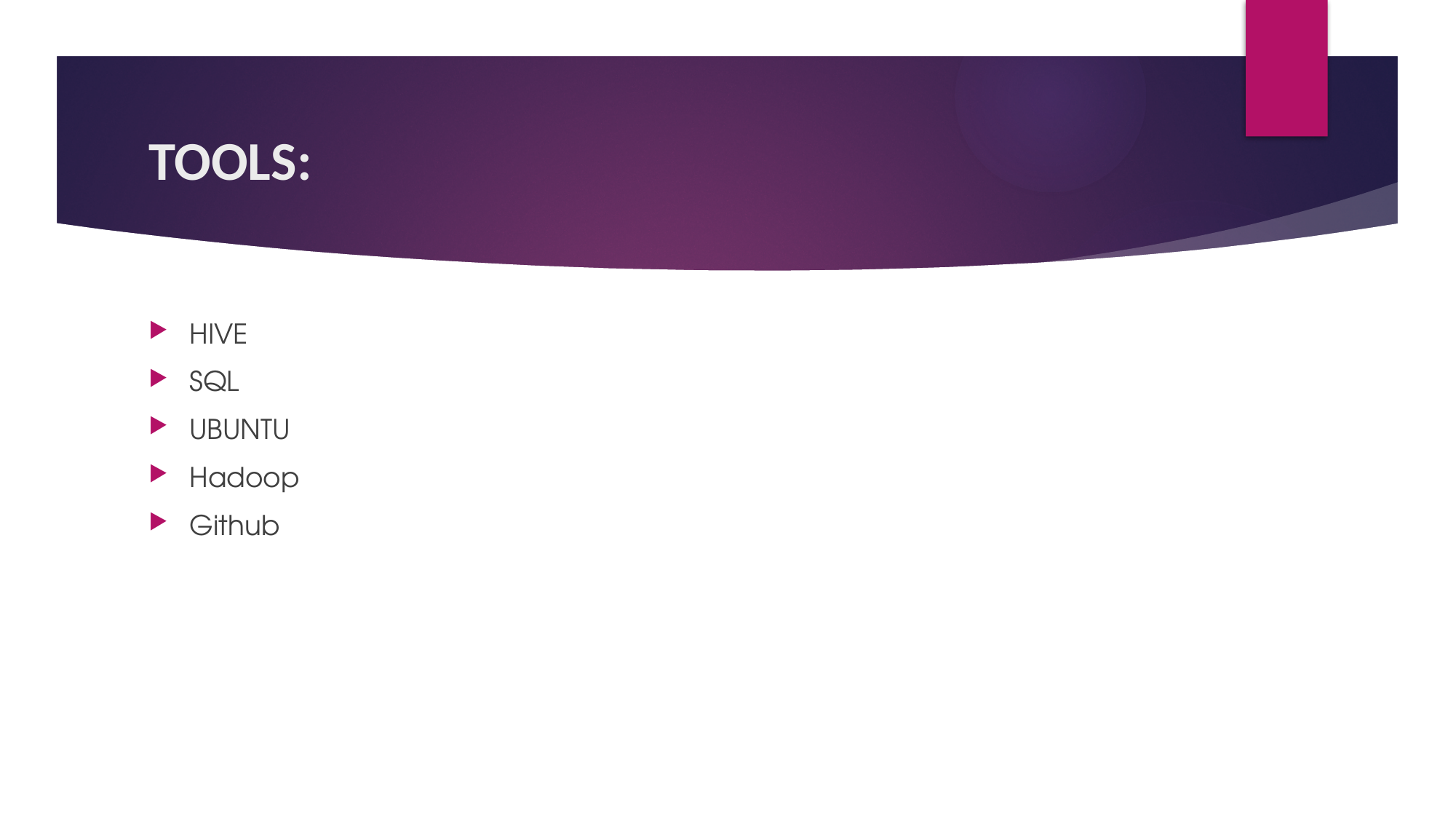

# TOOLS:
HIVE
SQL
UBUNTU
Hadoop
Github